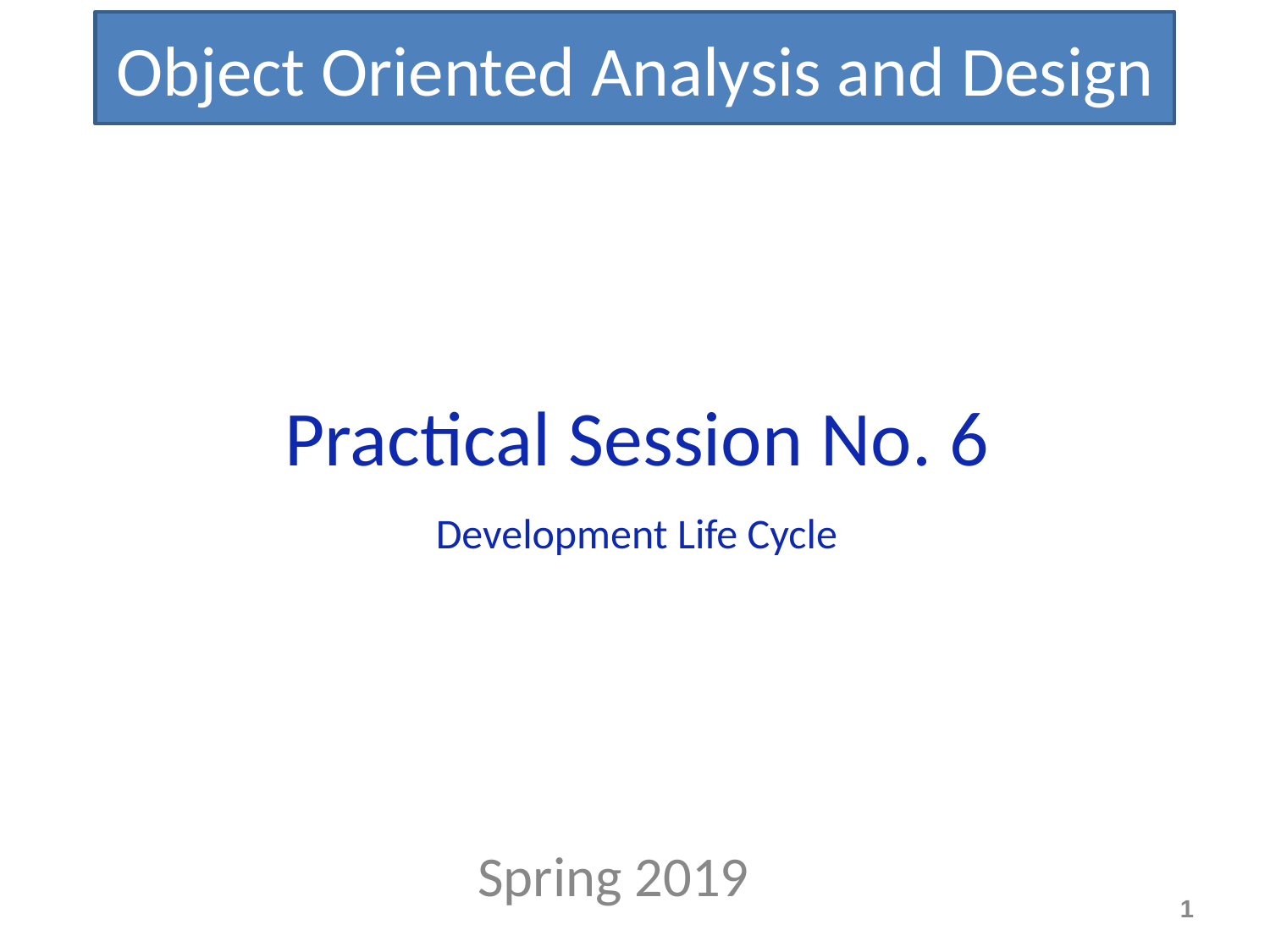

Object Oriented Analysis and Design
Practical Session No. 6
Development Life Cycle
Spring 2019
1